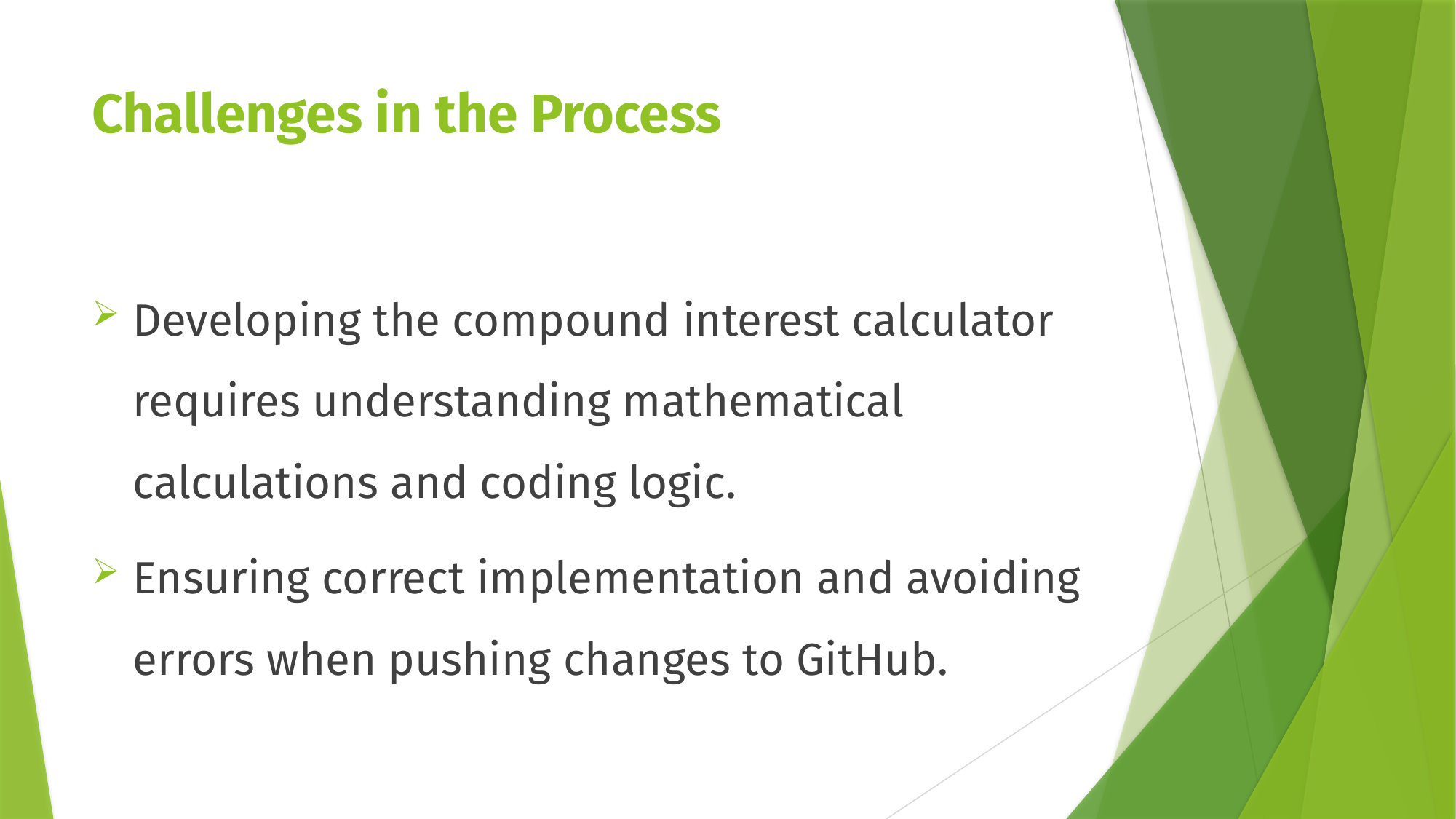

# Challenges in the Process
Developing the compound interest calculator requires understanding mathematical calculations and coding logic.
Ensuring correct implementation and avoiding errors when pushing changes to GitHub.